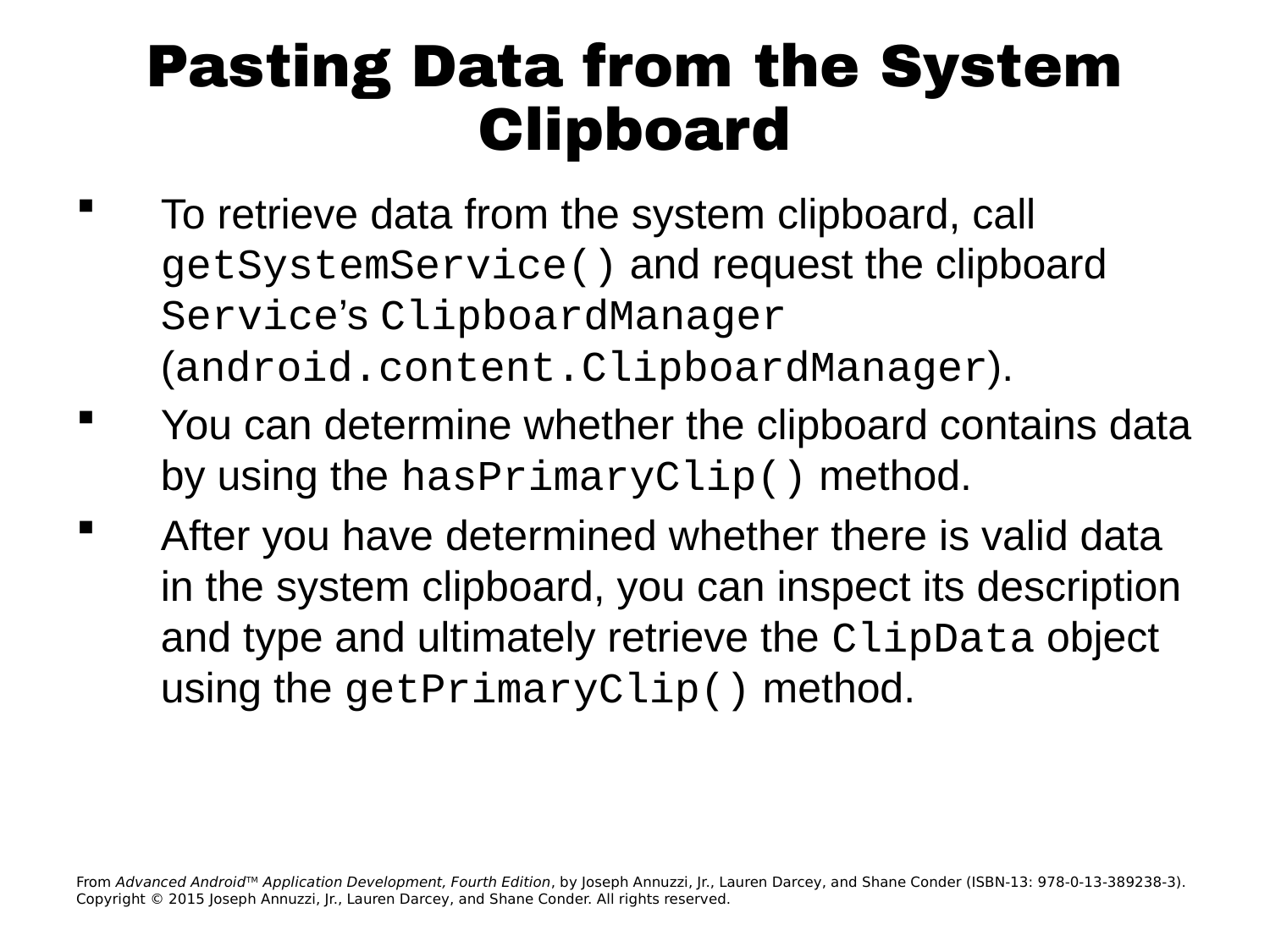

# Pasting Data from the System Clipboard
To retrieve data from the system clipboard, call getSystemService() and request the clipboard Service’s ClipboardManager (android.content.ClipboardManager).
You can determine whether the clipboard contains data by using the hasPrimaryClip() method.
After you have determined whether there is valid data in the system clipboard, you can inspect its description and type and ultimately retrieve the ClipData object using the getPrimaryClip() method.
From Advanced AndroidTM Application Development, Fourth Edition, by Joseph Annuzzi, Jr., Lauren Darcey, and Shane Conder (ISBN-13: 978-0-13-389238-3). Copyright © 2015 Joseph Annuzzi, Jr., Lauren Darcey, and Shane Conder. All rights reserved.